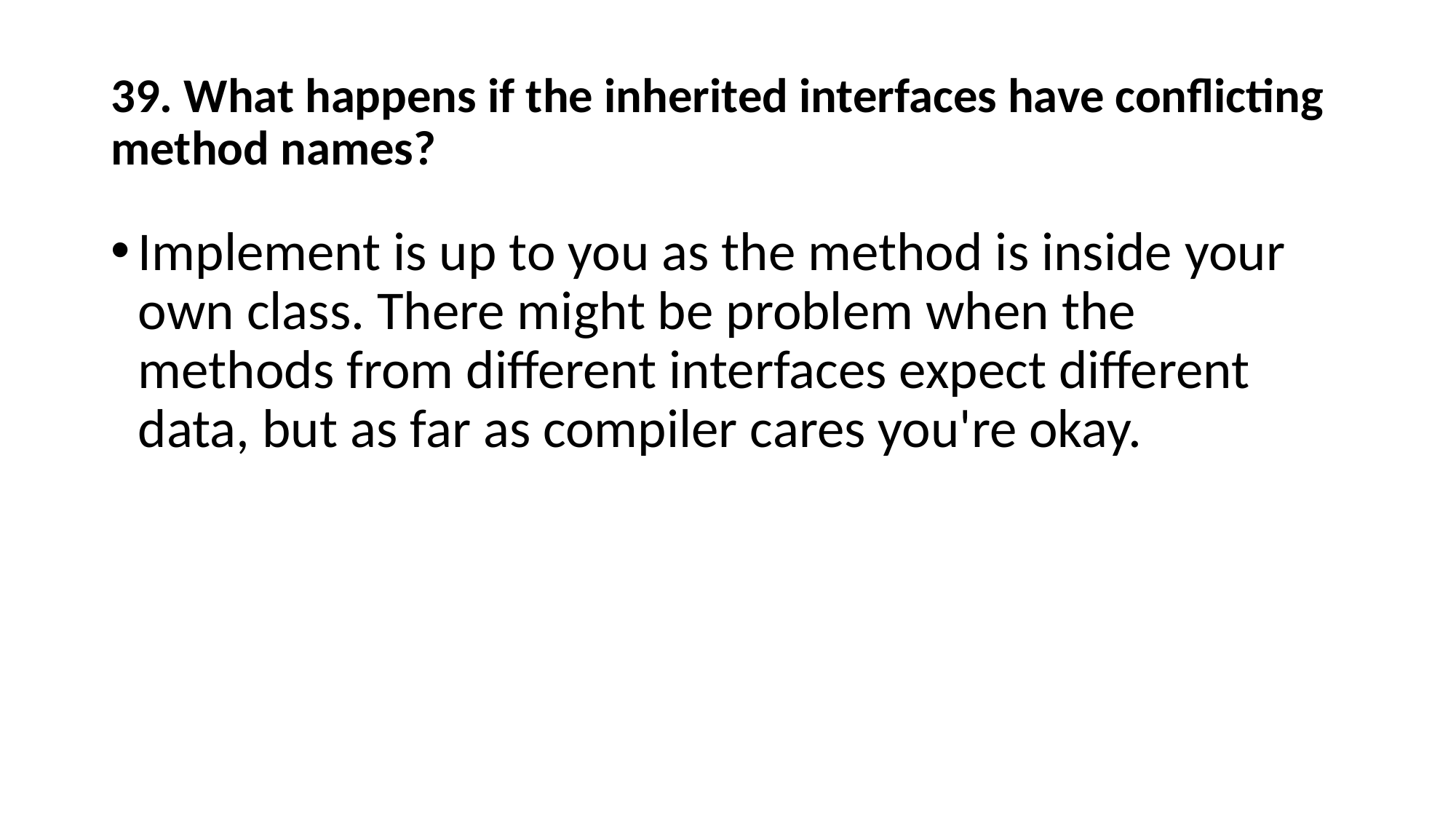

# 39. What happens if the inherited interfaces have conflicting method names?
Implement is up to you as the method is inside your own class. There might be problem when the methods from different interfaces expect different data, but as far as compiler cares you're okay.